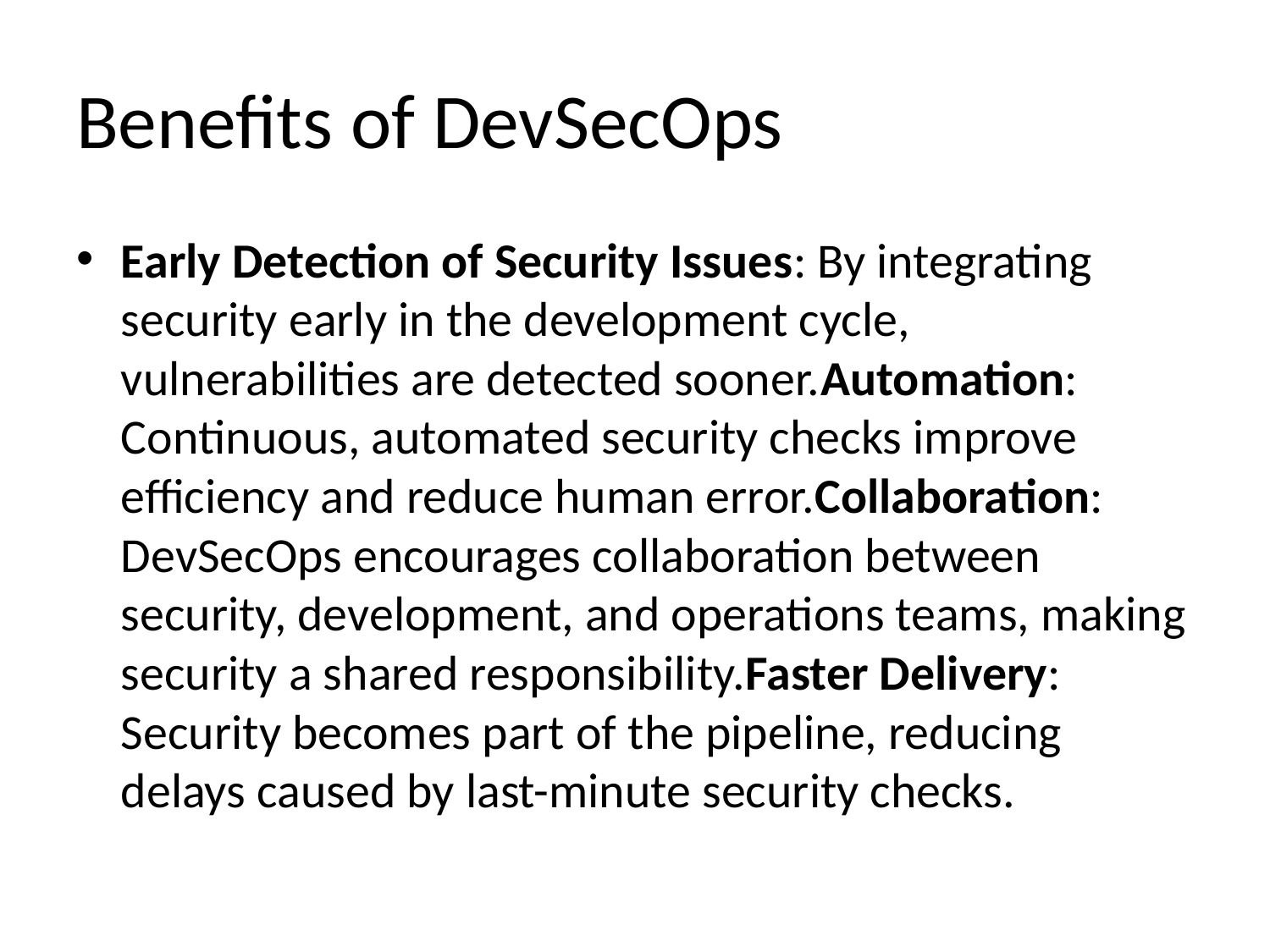

# Benefits of DevSecOps
Early Detection of Security Issues: By integrating security early in the development cycle, vulnerabilities are detected sooner.Automation: Continuous, automated security checks improve efficiency and reduce human error.Collaboration: DevSecOps encourages collaboration between security, development, and operations teams, making security a shared responsibility.Faster Delivery: Security becomes part of the pipeline, reducing delays caused by last-minute security checks.